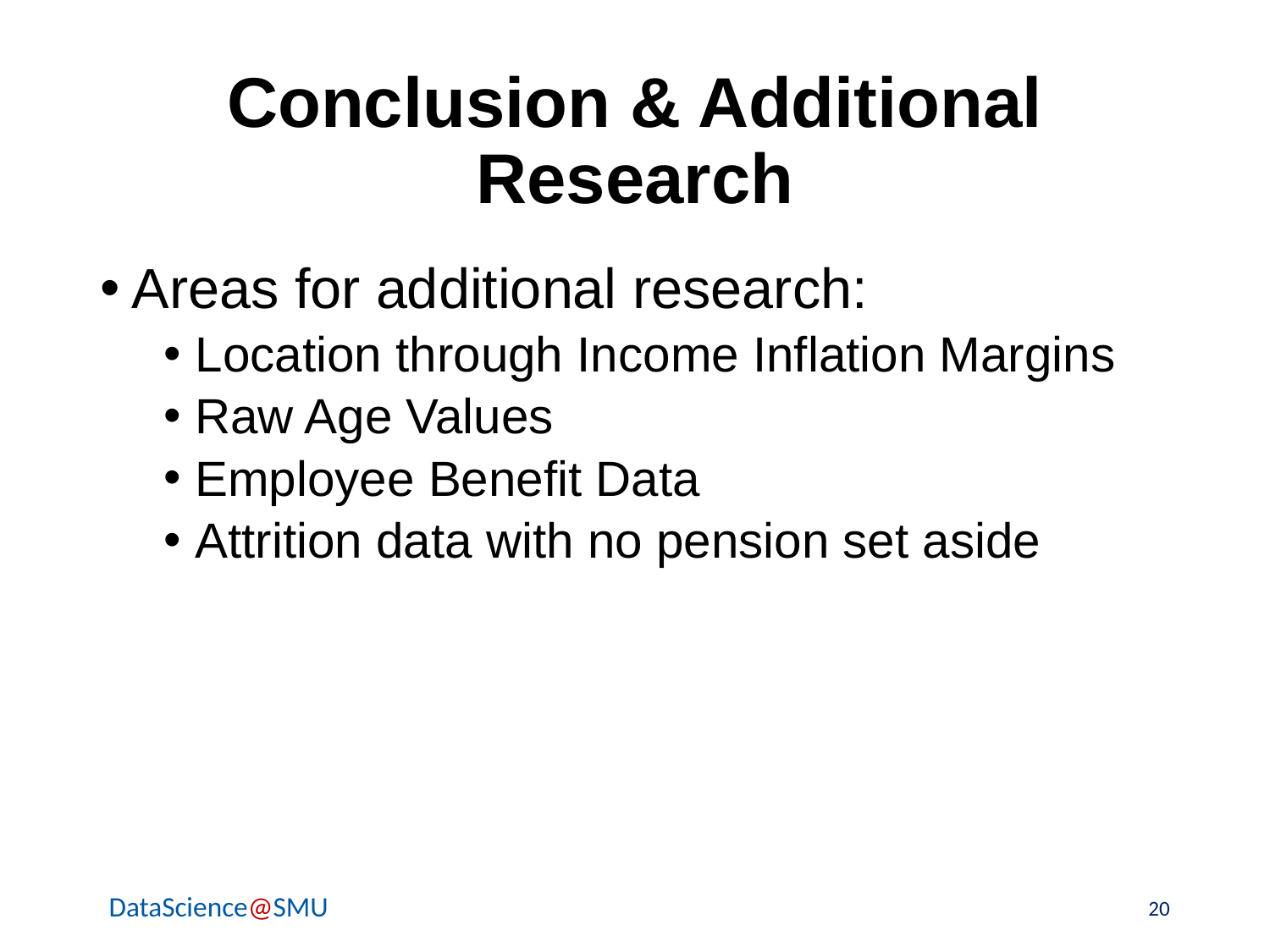

# Conclusion & Additional Research
Areas for additional research:
Location through Income Inflation Margins
Raw Age Values
Employee Benefit Data
Attrition data with no pension set aside

20